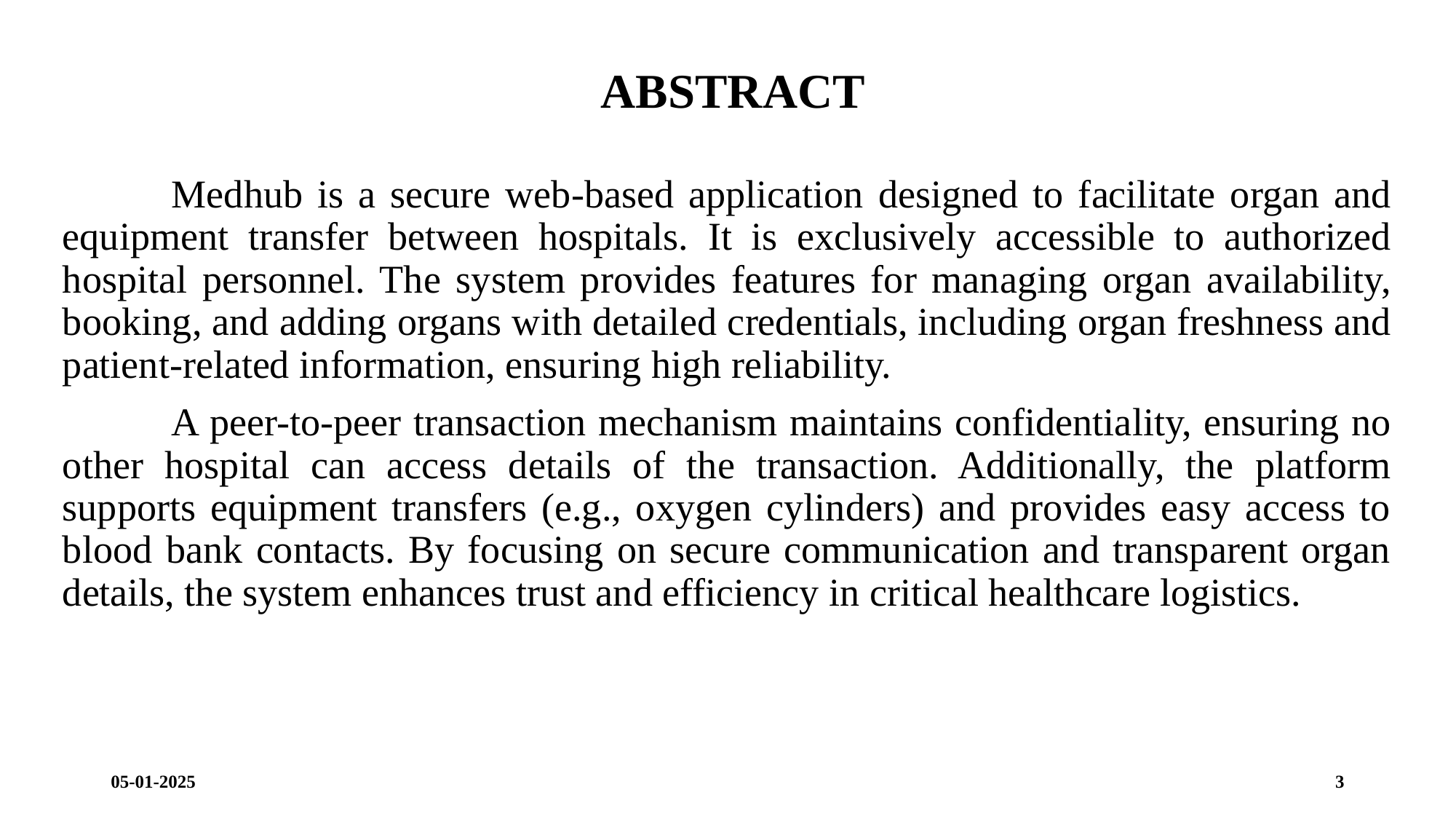

# ABSTRACT
	Medhub is a secure web-based application designed to facilitate organ and equipment transfer between hospitals. It is exclusively accessible to authorized hospital personnel. The system provides features for managing organ availability, booking, and adding organs with detailed credentials, including organ freshness and patient-related information, ensuring high reliability.
	A peer-to-peer transaction mechanism maintains confidentiality, ensuring no other hospital can access details of the transaction. Additionally, the platform supports equipment transfers (e.g., oxygen cylinders) and provides easy access to blood bank contacts. By focusing on secure communication and transparent organ details, the system enhances trust and efficiency in critical healthcare logistics.

05-01-2025
3